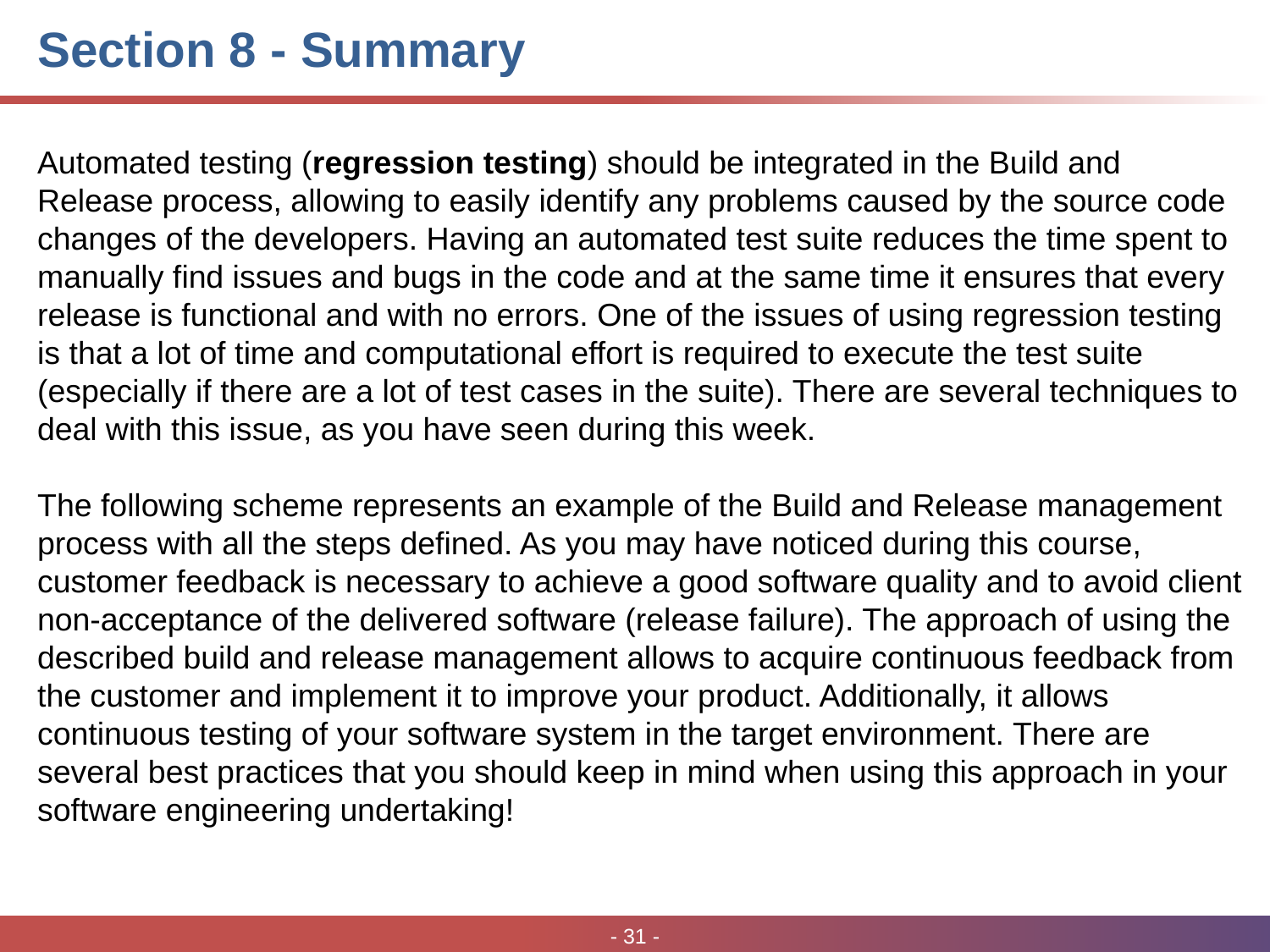

# Section 8 - Summary
Automated testing (regression testing) should be integrated in the Build and Release process, allowing to easily identify any problems caused by the source code changes of the developers. Having an automated test suite reduces the time spent to manually find issues and bugs in the code and at the same time it ensures that every release is functional and with no errors. One of the issues of using regression testing is that a lot of time and computational effort is required to execute the test suite (especially if there are a lot of test cases in the suite). There are several techniques to deal with this issue, as you have seen during this week.

The following scheme represents an example of the Build and Release management process with all the steps defined. As you may have noticed during this course, customer feedback is necessary to achieve a good software quality and to avoid client non-acceptance of the delivered software (release failure). The approach of using the described build and release management allows to acquire continuous feedback from the customer and implement it to improve your product. Additionally, it allows continuous testing of your software system in the target environment. There are several best practices that you should keep in mind when using this approach in your software engineering undertaking!
31